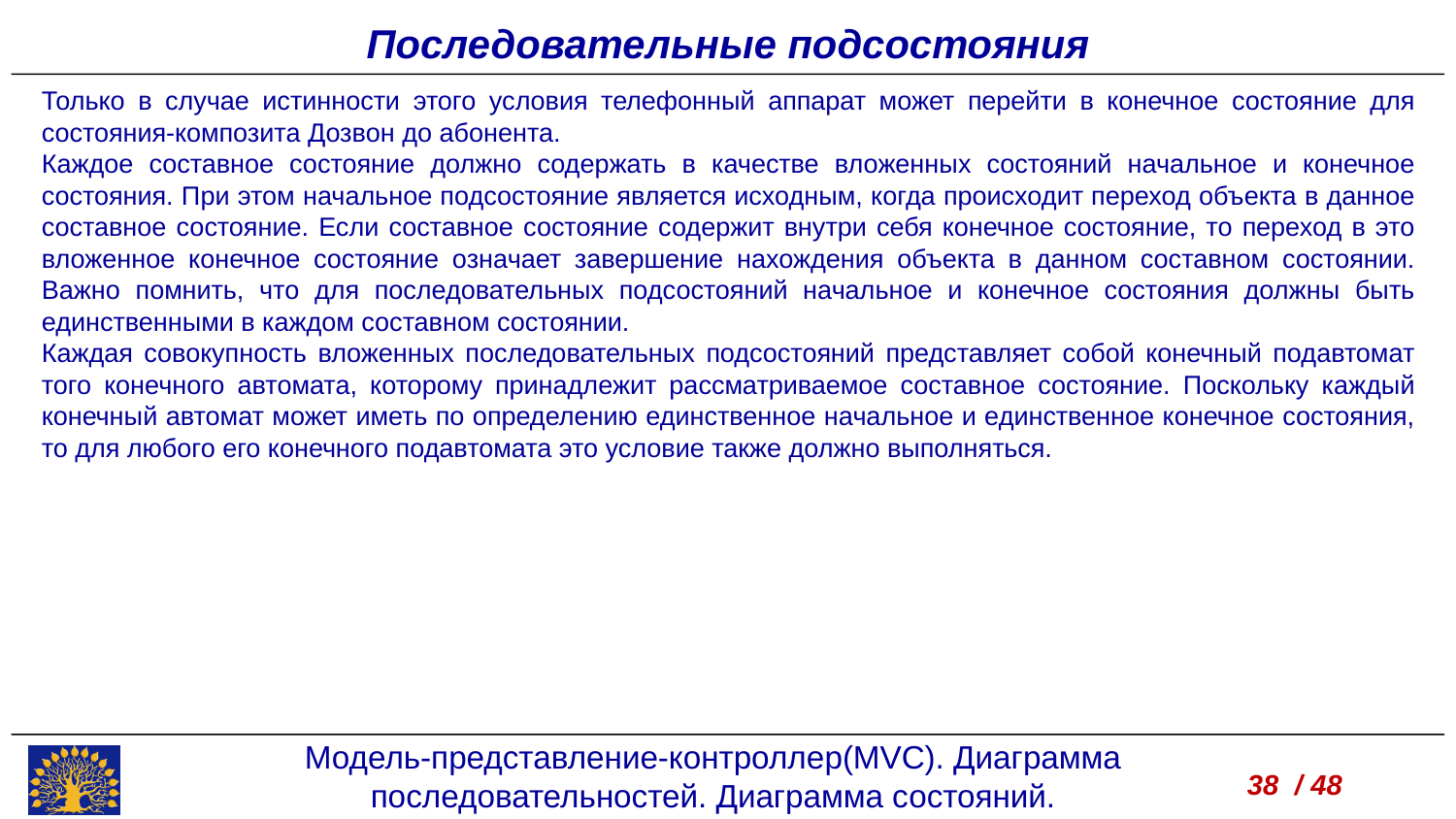

Последовательные подсостояния
Только в случае истинности этого условия телефонный аппарат может перейти в конечное состояние для состояния-композита Дозвон до абонента.
Каждое составное состояние должно содержать в качестве вложенных состояний начальное и конечное состояния. При этом начальное подсостояние является исходным, когда происходит переход объекта в данное составное состояние. Если составное состояние содержит внутри себя конечное состояние, то переход в это вложенное конечное состояние означает завершение нахождения объекта в данном составном состоянии. Важно помнить, что для последовательных подсостояний начальное и конечное состояния должны быть единственными в каждом составном состоянии.
Каждая совокупность вложенных последовательных подсостояний представляет собой конечный подавтомат того конечного автомата, которому принадлежит рассматриваемое составное состояние. Поскольку каждый конечный автомат может иметь по определению единственное начальное и единственное конечное состояния, то для любого его конечного подавтомата это условие также должно выполняться.